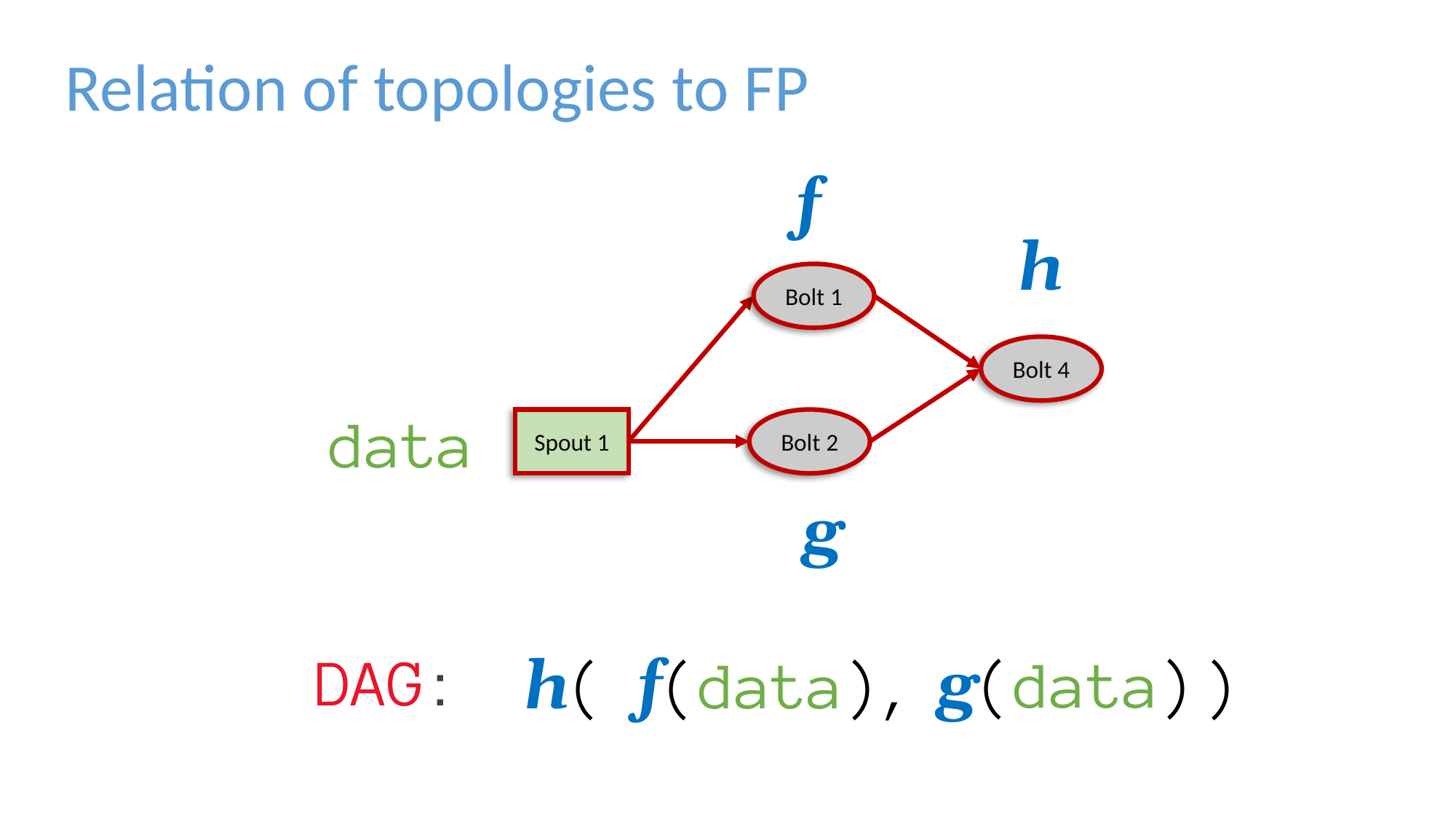

Relation of topologies to FP

f
h
data
g
Bolt 1
Bolt 4
Spout 1
Bolt 2
DAG:
g(data)
f(data)
h(        ,        )